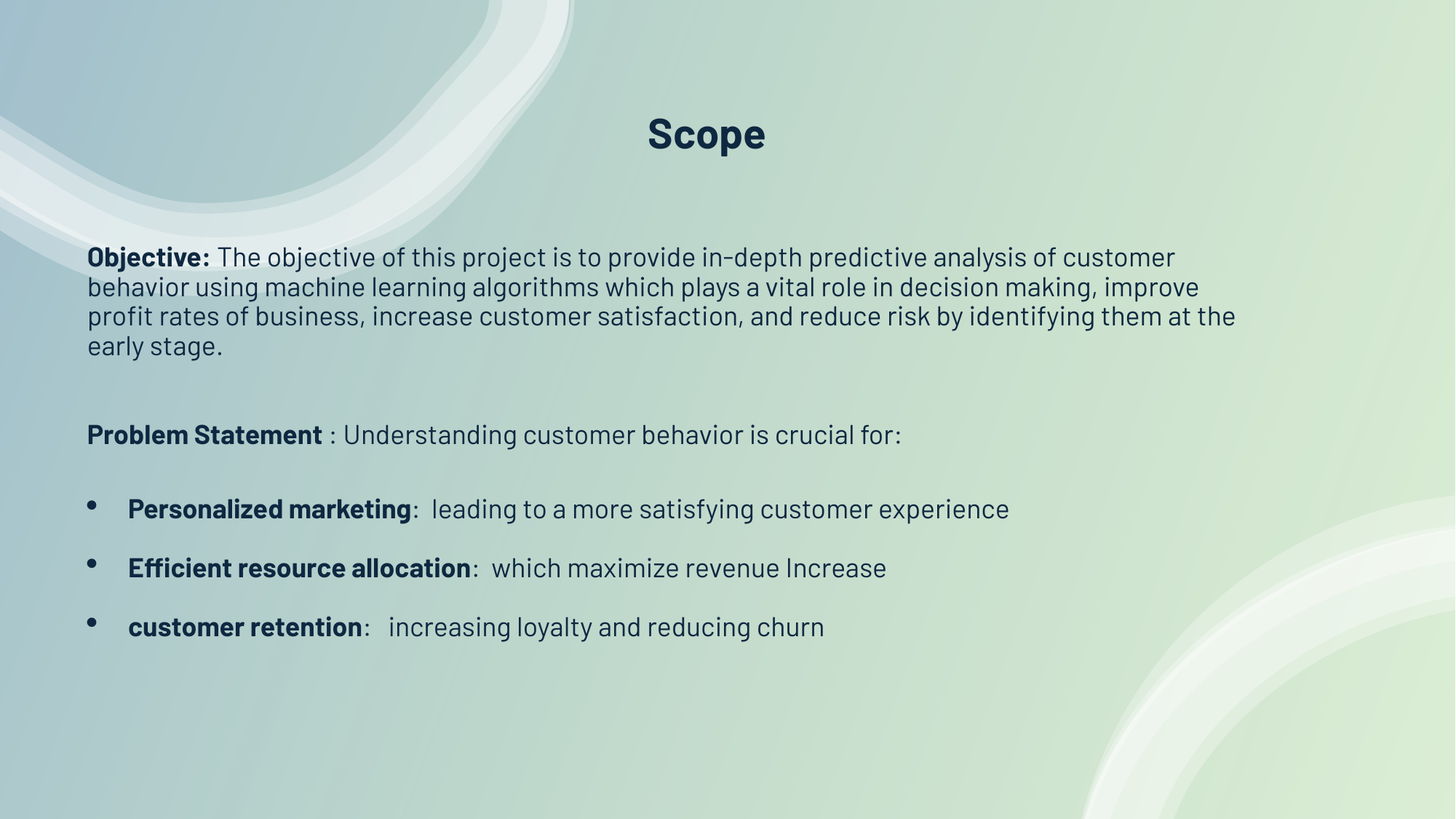

# Scope
Objective: The objective of this project is to provide in-depth predictive analysis of customer behavior using machine learning algorithms which plays a vital role in decision making, improve profit rates of business, increase customer satisfaction, and reduce risk by identifying them at the early stage.

Problem Statement : Understanding customer behavior is crucial for:

Personalized marketing:  leading to a more satisfying customer experience

Efficient resource allocation:  which maximize revenue Increase

customer retention:   increasing loyalty and reducing churn